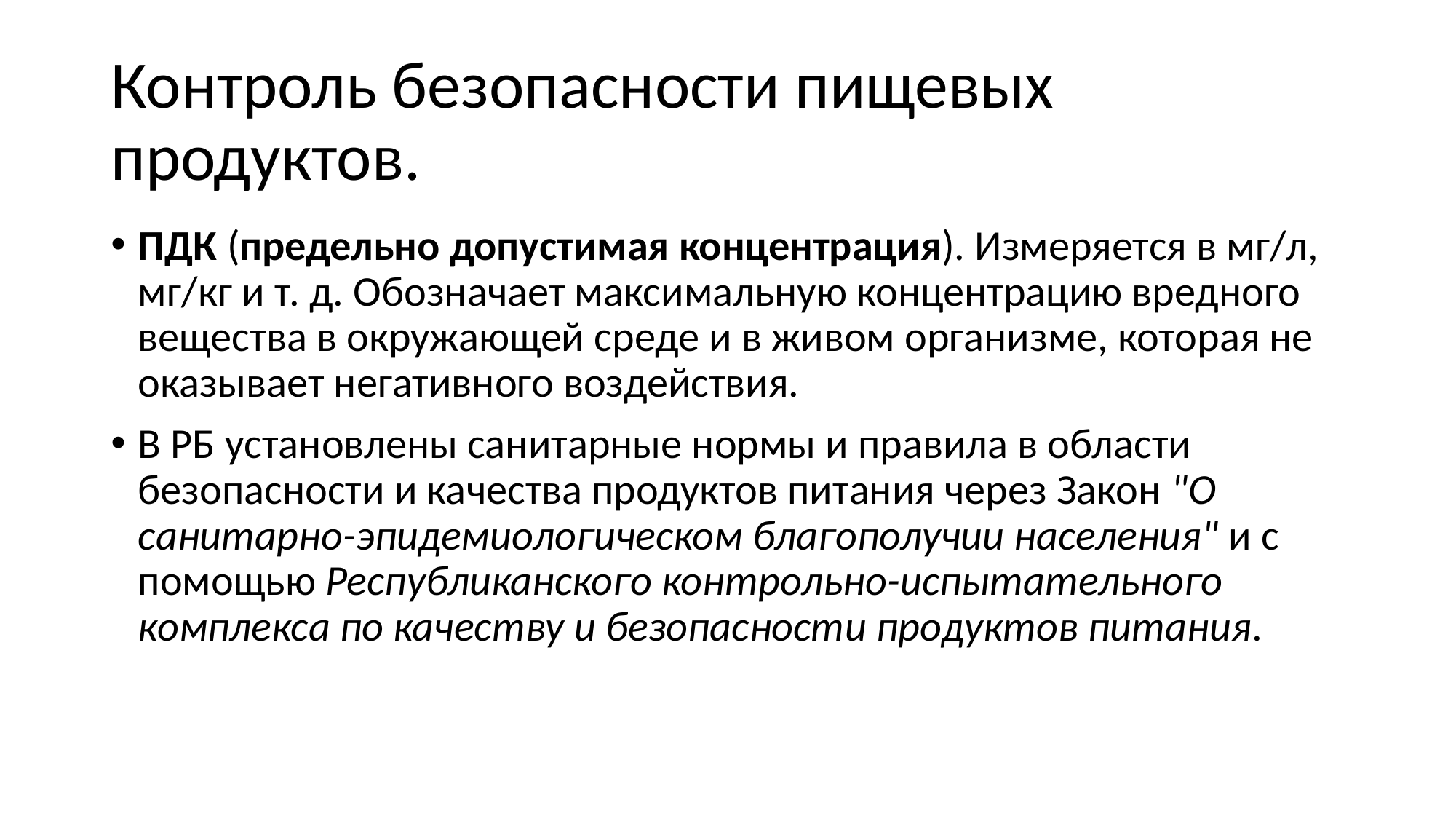

# Контроль безопасности пищевых продуктов.
ПДК (предельно допустимая концентрация). Измеряется в мг/л, мг/кг и т. д. Обозначает максимальную концентрацию вредного вещества в окружающей среде и в живом организме, которая не оказывает негативного воздействия.
В РБ установлены санитарные нормы и правила в области безопасности и качества продуктов питания через Закон "О санитарно-эпидемиологическом благополучии населения" и с помощью Республиканского контрольно-испытательного комплекса по качеству и безопасности продуктов питания.